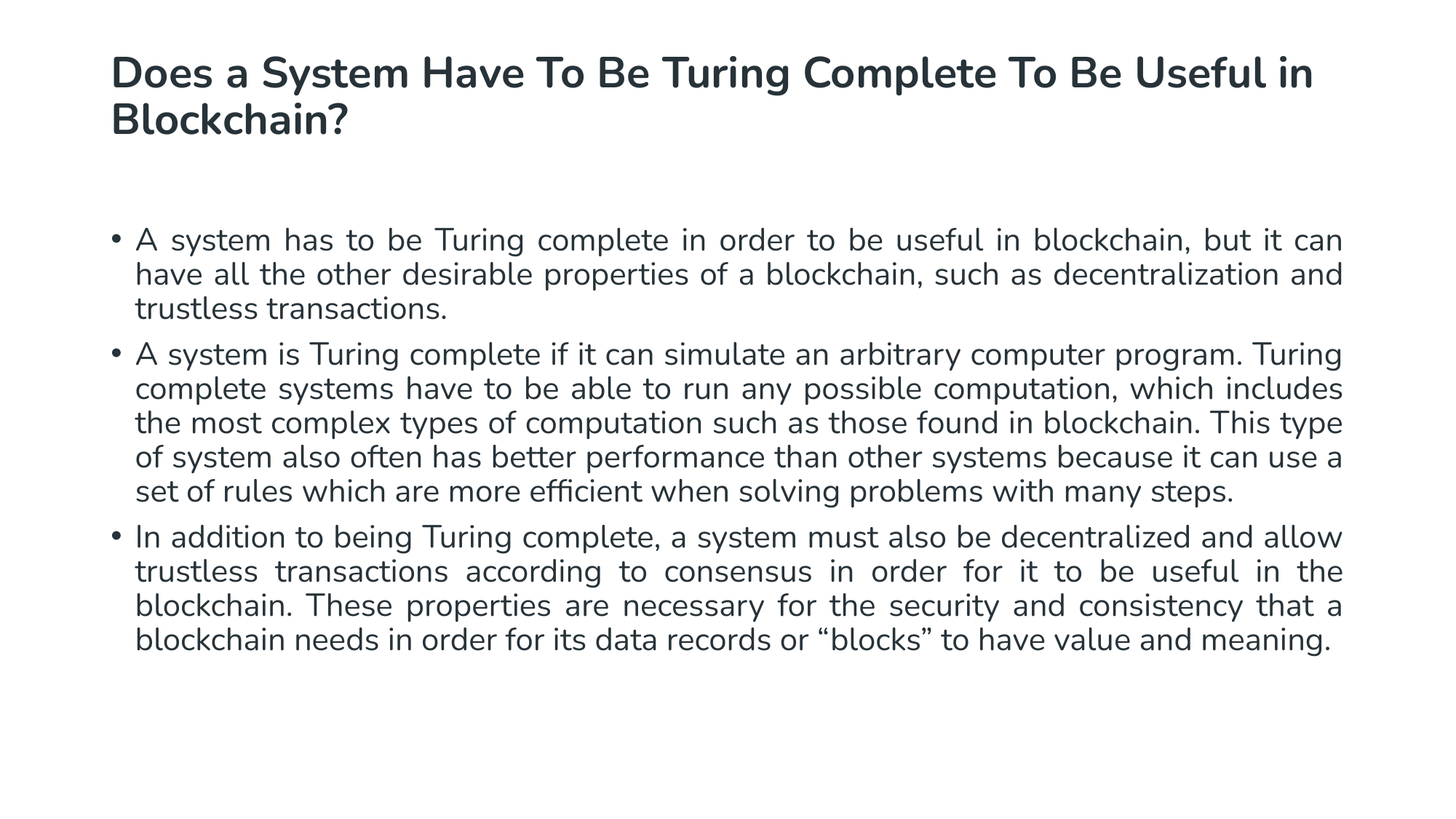

# Does a System Have To Be Turing Complete To Be Useful in Blockchain?
A system has to be Turing complete in order to be useful in blockchain, but it can have all the other desirable properties of a blockchain, such as decentralization and trustless transactions.
A system is Turing complete if it can simulate an arbitrary computer program. Turing complete systems have to be able to run any possible computation, which includes the most complex types of computation such as those found in blockchain. This type of system also often has better performance than other systems because it can use a set of rules which are more efficient when solving problems with many steps.
In addition to being Turing complete, a system must also be decentralized and allow trustless transactions according to consensus in order for it to be useful in the blockchain. These properties are necessary for the security and consistency that a blockchain needs in order for its data records or “blocks” to have value and meaning.